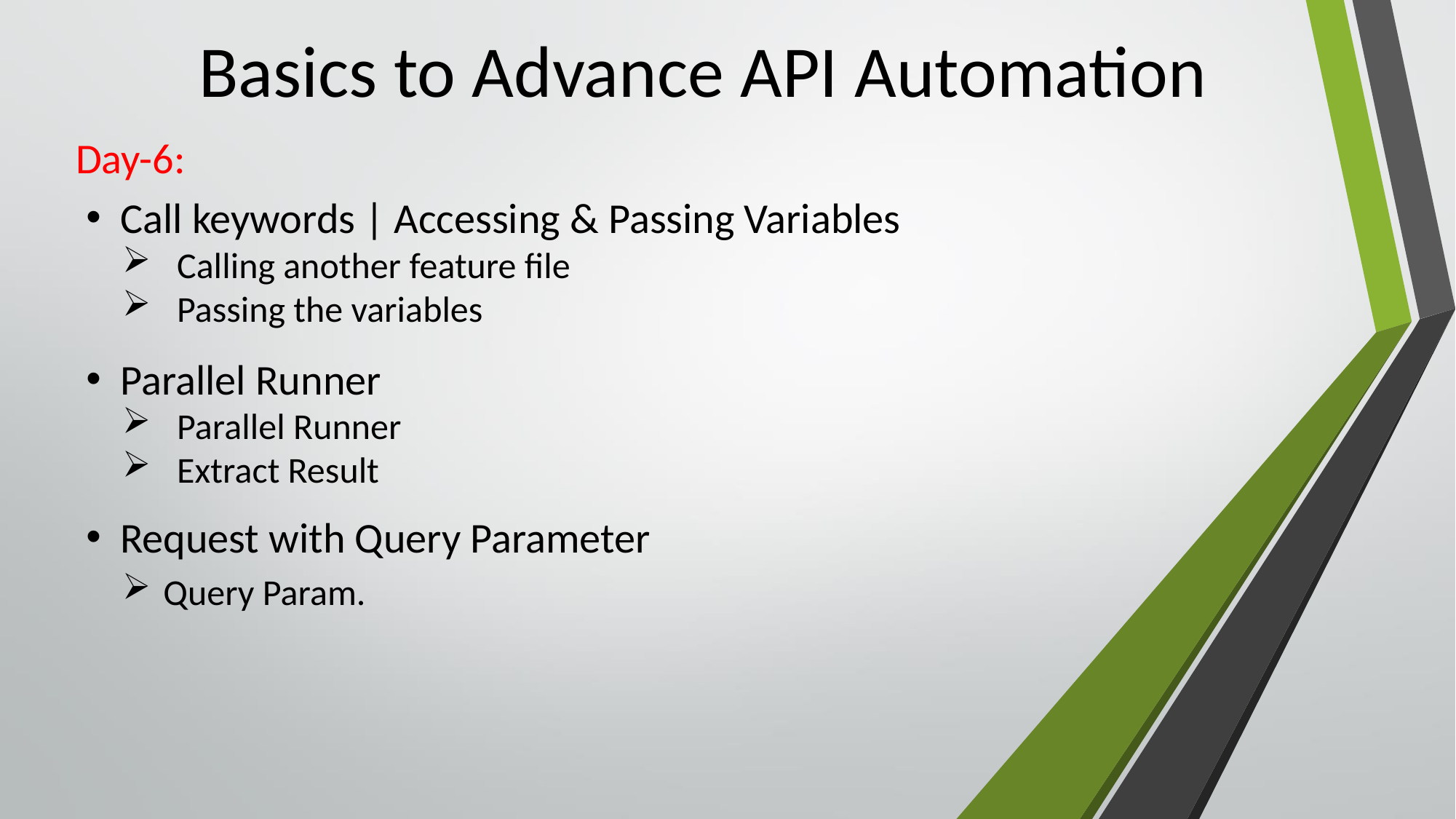

# Basics to Advance API Automation
Day-6:
Call keywords | Accessing & Passing Variables

Calling another feature file
Passing the variables

Parallel Runner

Parallel Runner
Extract Result

Request with Query Parameter

Query Param.